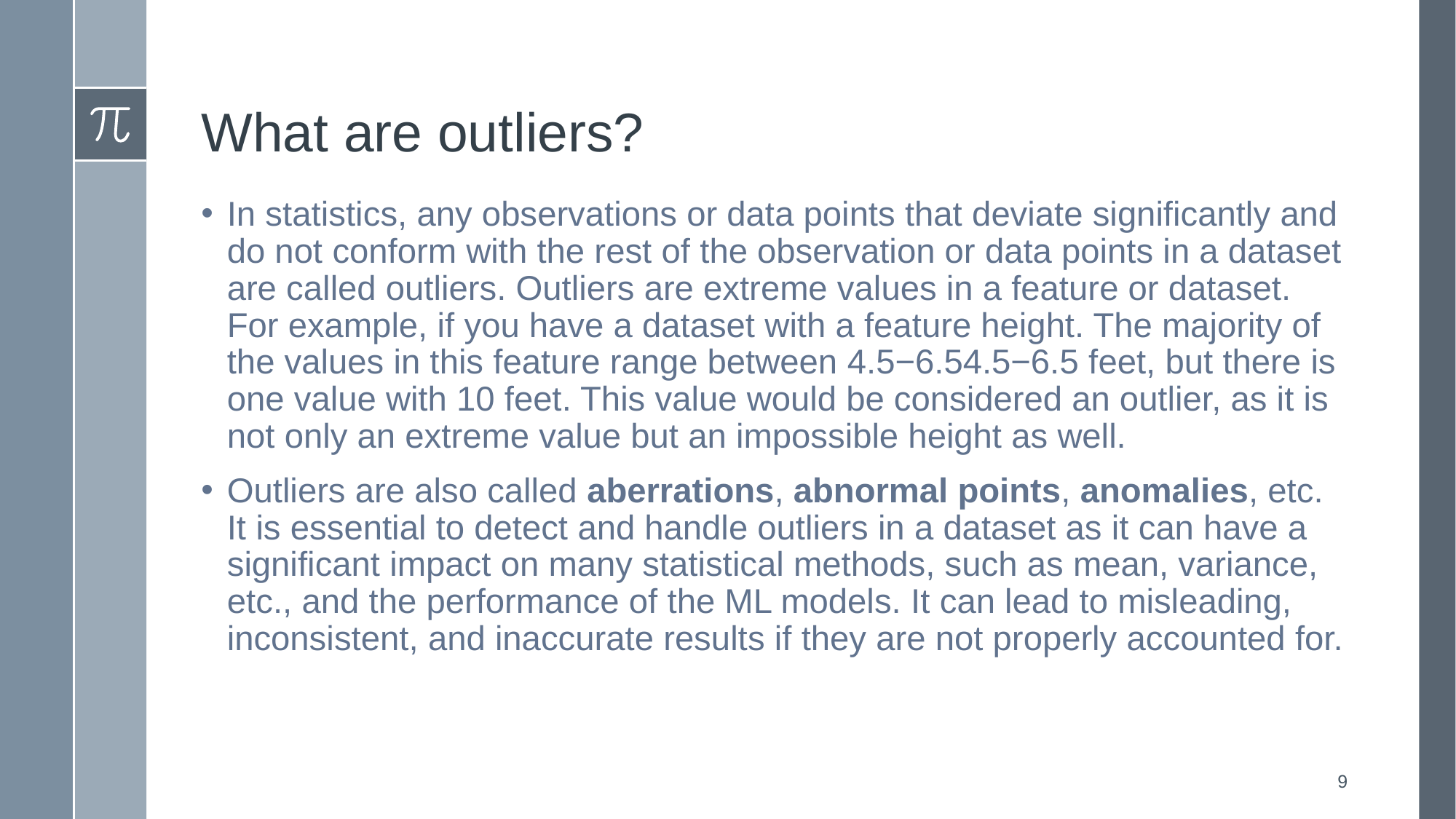

# What are outliers?
In statistics, any observations or data points that deviate significantly and do not conform with the rest of the observation or data points in a dataset are called outliers. Outliers are extreme values in a feature or dataset. For example, if you have a dataset with a feature height. The majority of the values in this feature range between 4.5−6.54.5−6.5 feet, but there is one value with 10 feet. This value would be considered an outlier, as it is not only an extreme value but an impossible height as well.
Outliers are also called aberrations, abnormal points, anomalies, etc. It is essential to detect and handle outliers in a dataset as it can have a significant impact on many statistical methods, such as mean, variance, etc., and the performance of the ML models. It can lead to misleading, inconsistent, and inaccurate results if they are not properly accounted for.

9